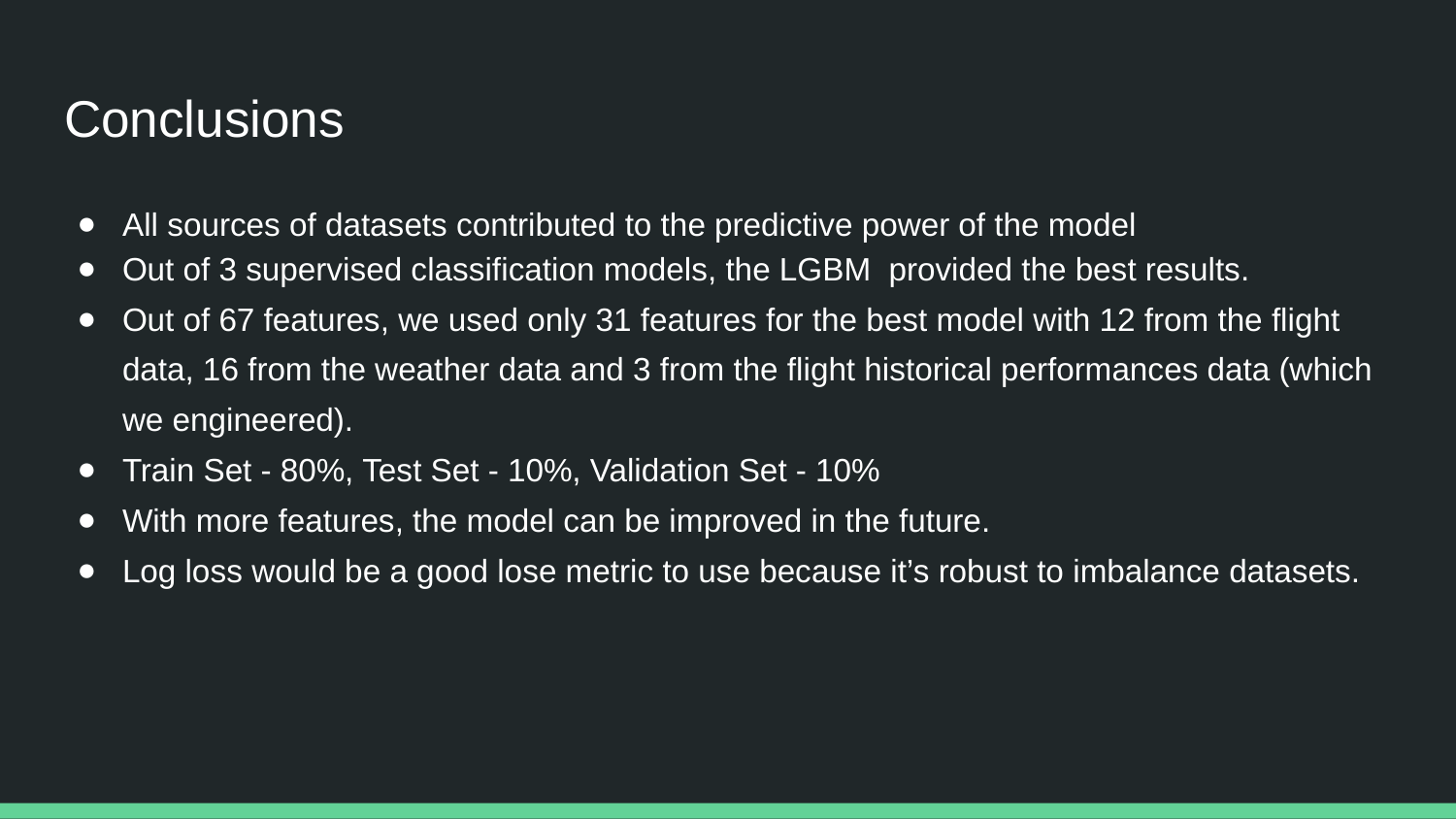

# Conclusions
All sources of datasets contributed to the predictive power of the model
Out of 3 supervised classification models, the LGBM  provided the best results.
Out of 67 features, we used only 31 features for the best model with 12 from the flight data, 16 from the weather data and 3 from the flight historical performances data (which we engineered).
Train Set - 80%, Test Set - 10%, Validation Set - 10%
With more features, the model can be improved in the future.
Log loss would be a good lose metric to use because it’s robust to imbalance datasets.